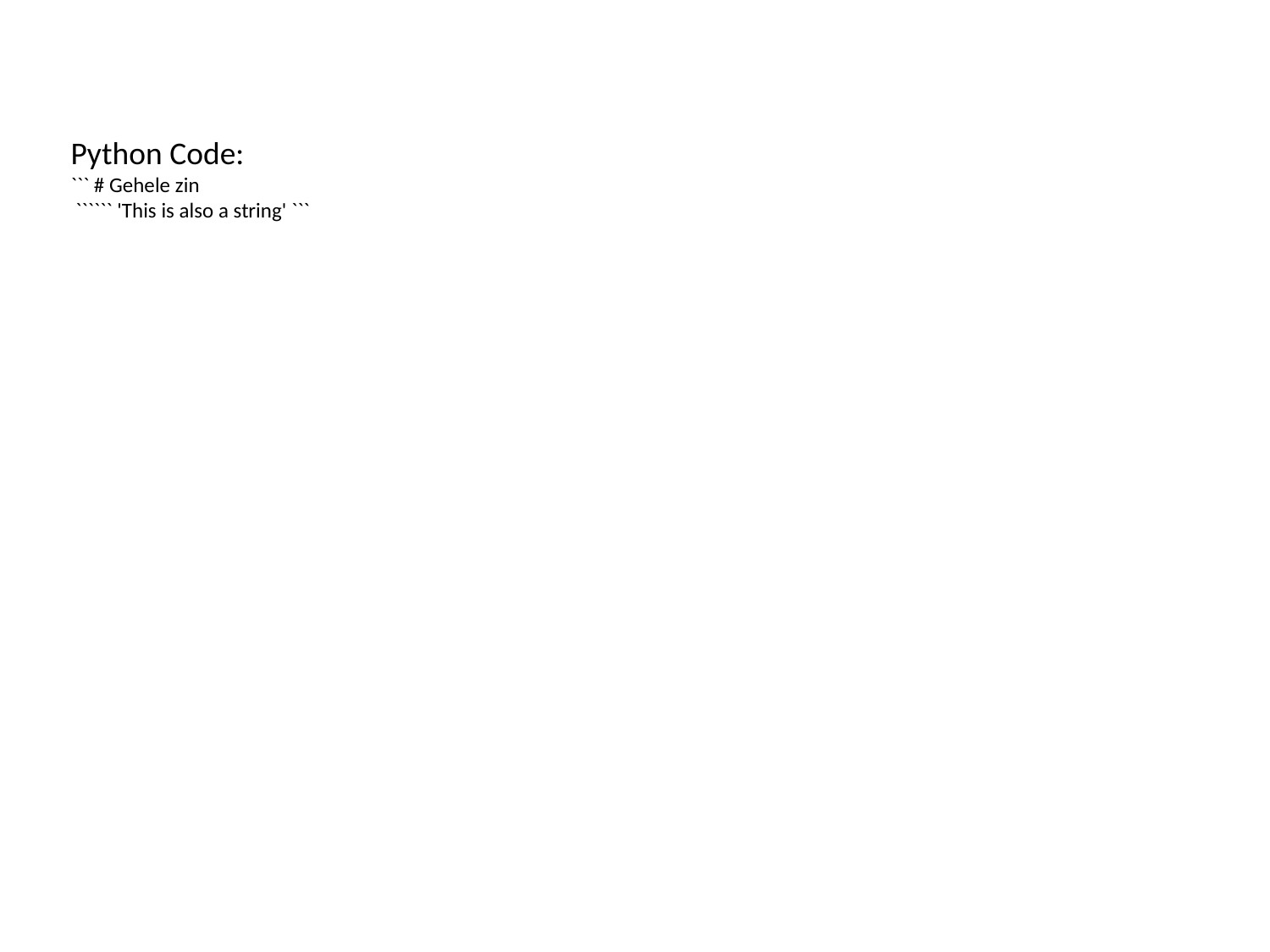

Python Code:
``` # Gehele zin
 `````` 'This is also a string' ```